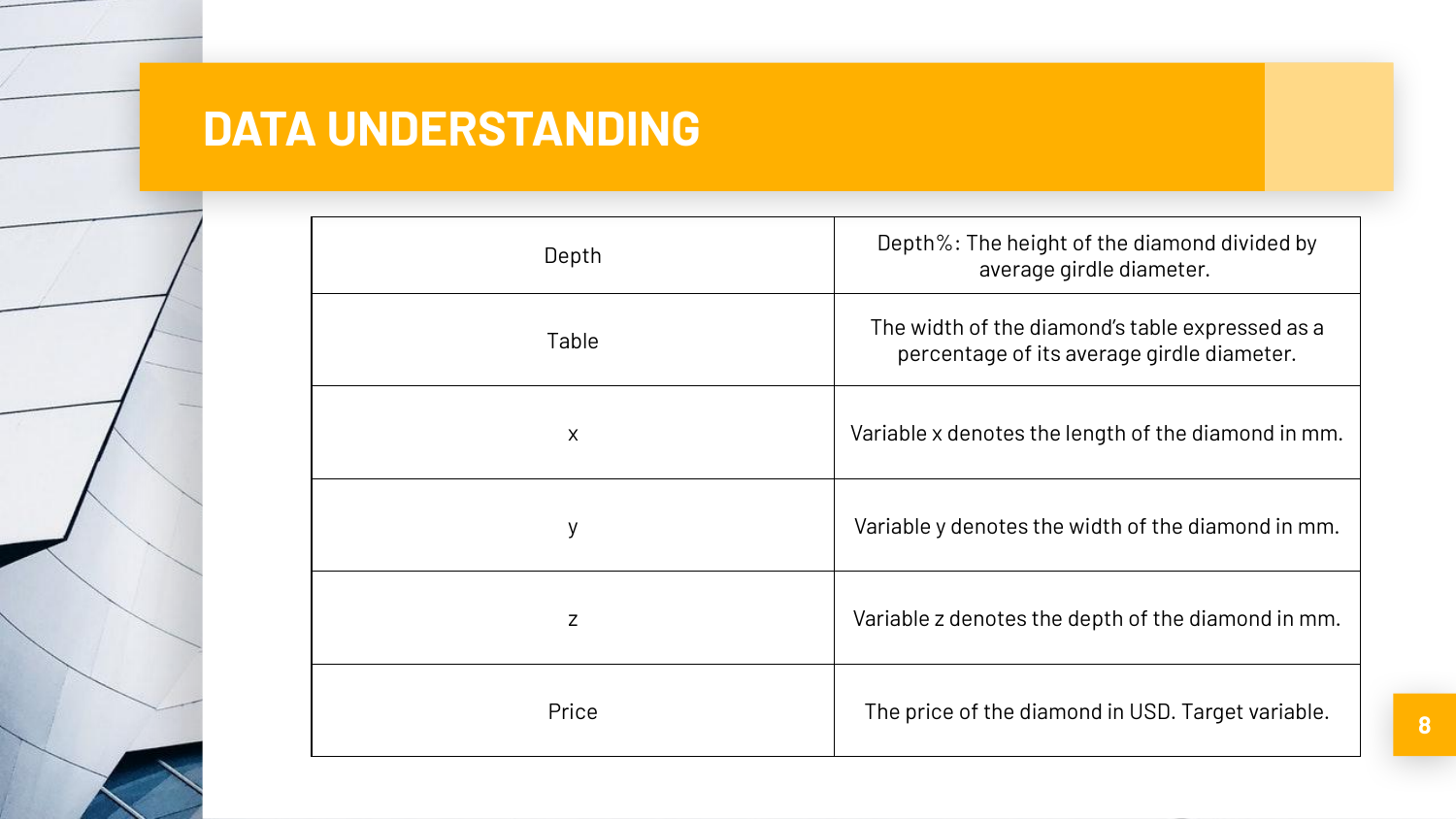

# DATA UNDERSTANDING
| Depth | Depth%: The height of the diamond divided by average girdle diameter. |
| --- | --- |
| Table | The width of the diamond’s table expressed as a percentage of its average girdle diameter. |
| x | Variable x denotes the length of the diamond in mm. |
| y | Variable y denotes the width of the diamond in mm. |
| z | Variable z denotes the depth of the diamond in mm. |
| Price | The price of the diamond in USD. Target variable. |
8